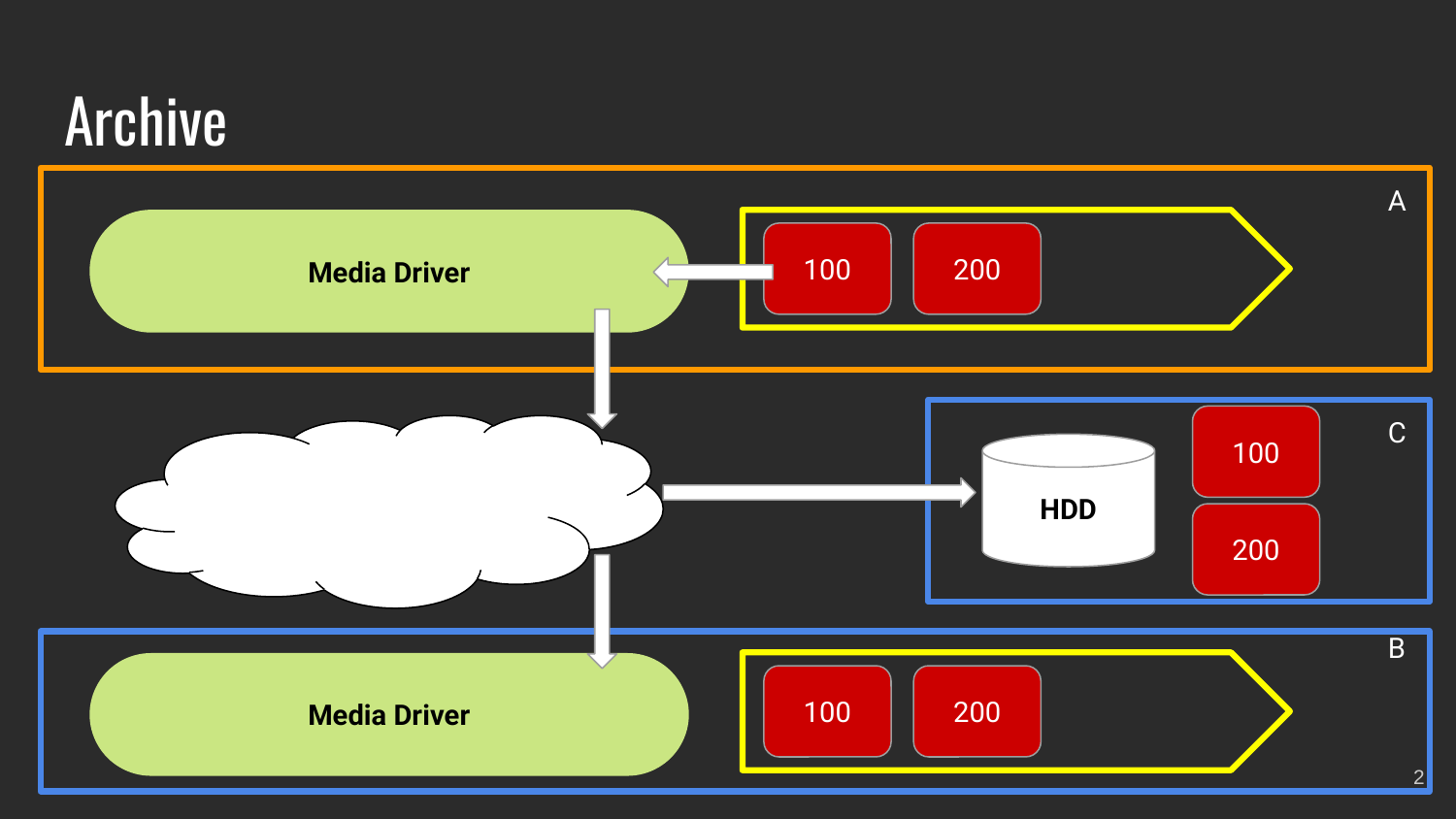

# Archive

A
Media Driver

100
200

C
100

HDD

200

B

Media Driver
100
200
2